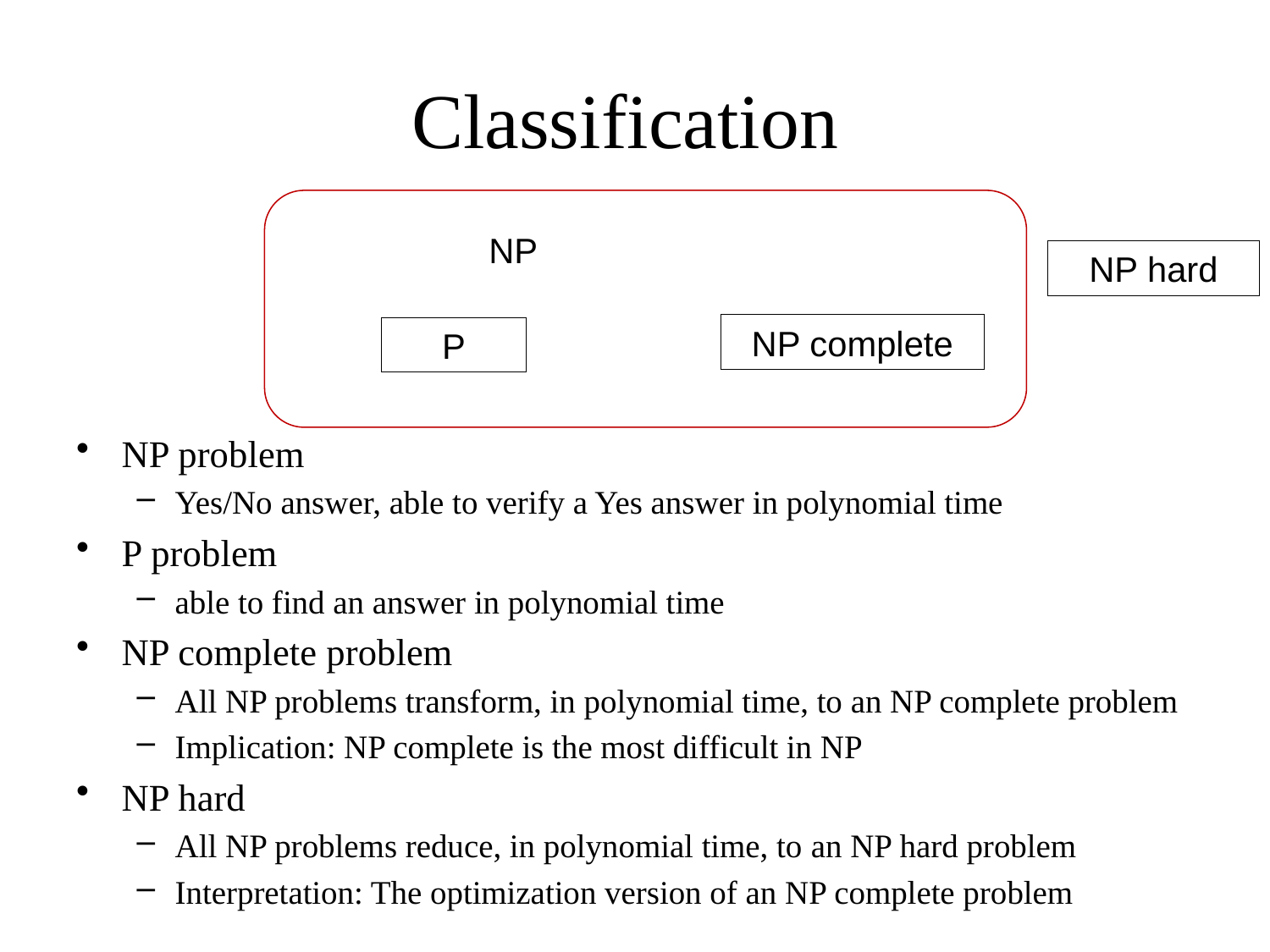

# Classification

NP
NP hard
NP complete
P
NP problem
Yes/No answer, able to verify a Yes answer in polynomial time
P problem
able to find an answer in polynomial time
NP complete problem
All NP problems transform, in polynomial time, to an NP complete problem
Implication: NP complete is the most difficult in NP
NP hard
All NP problems reduce, in polynomial time, to an NP hard problem
Interpretation: The optimization version of an NP complete problem